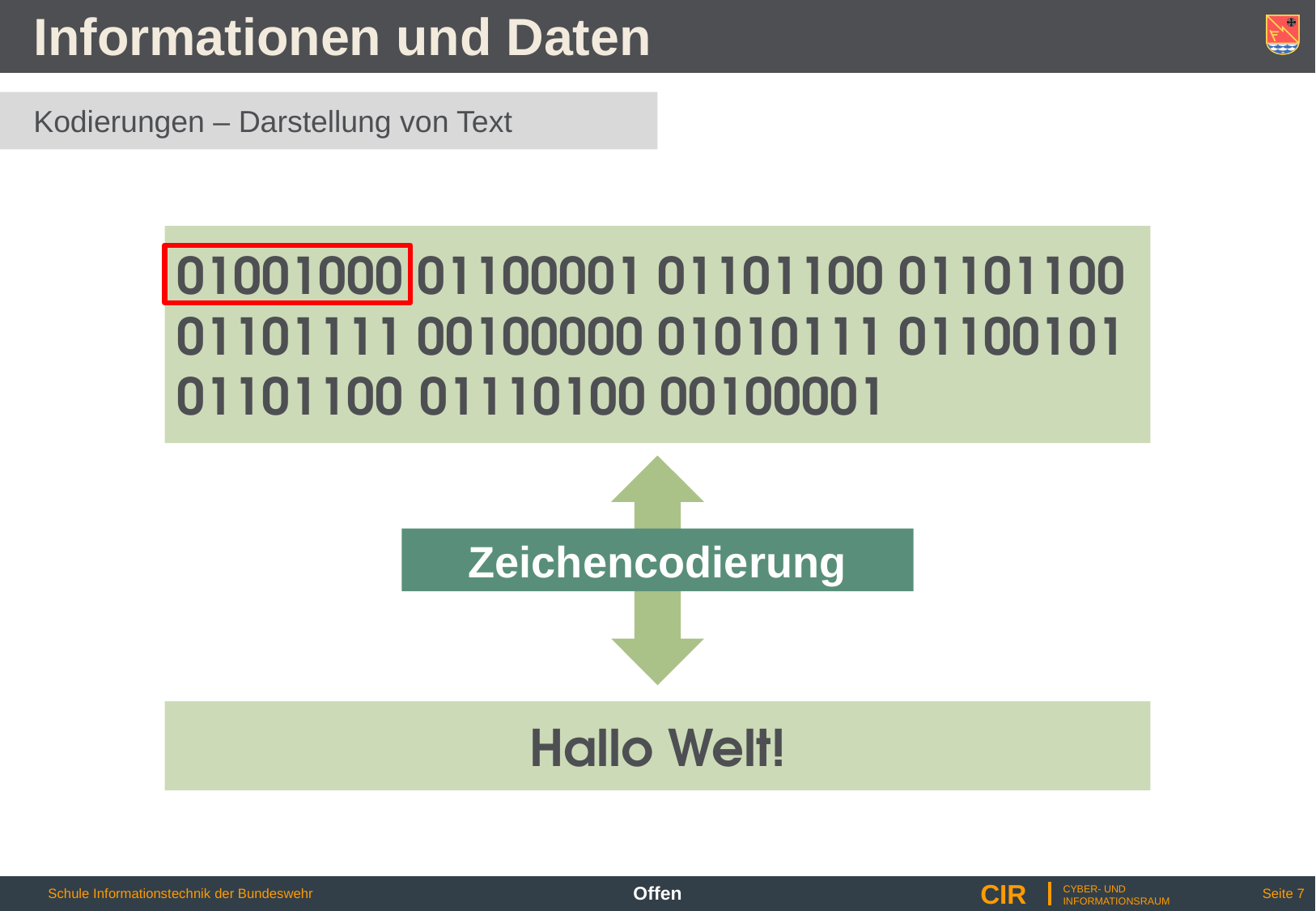

# Informationen und Daten
Kodierungen – Darstellung von Text
01001000 01100001 01101100 01101100 01101111 00100000 01010111 01100101 01101100 	01110100 00100001

Zeichencodierung
Hallo Welt!
Offen
Seite 7